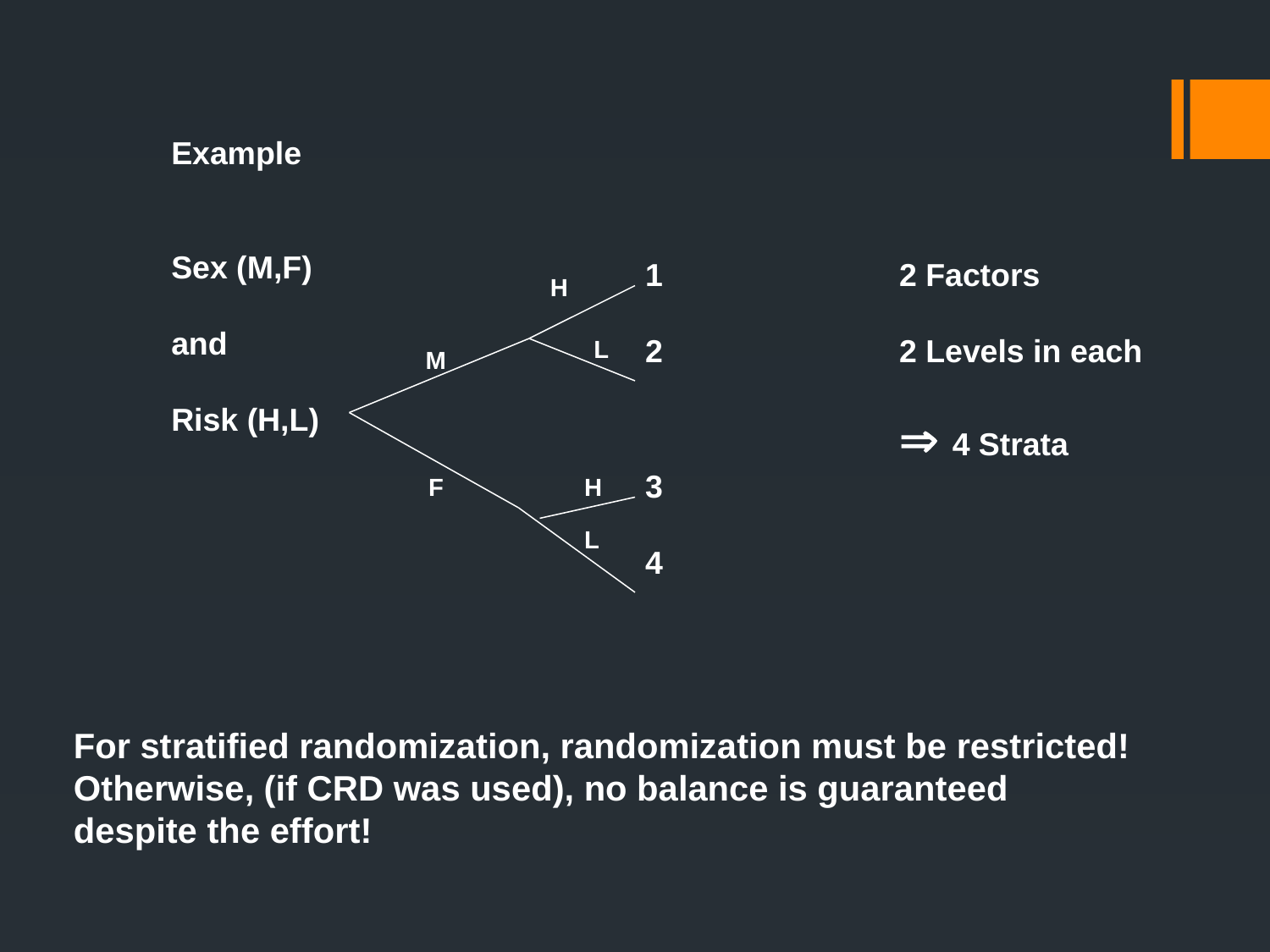

Example

Sex (M,F)

and

Risk (H,L)
1		2 Factors

2		2 Levels in each
		⇒ 4 Strata
3

4
H

L

M

F
H

L
For stratified randomization, randomization must be restricted!
Otherwise, (if CRD was used), no balance is guaranteed despite the effort!